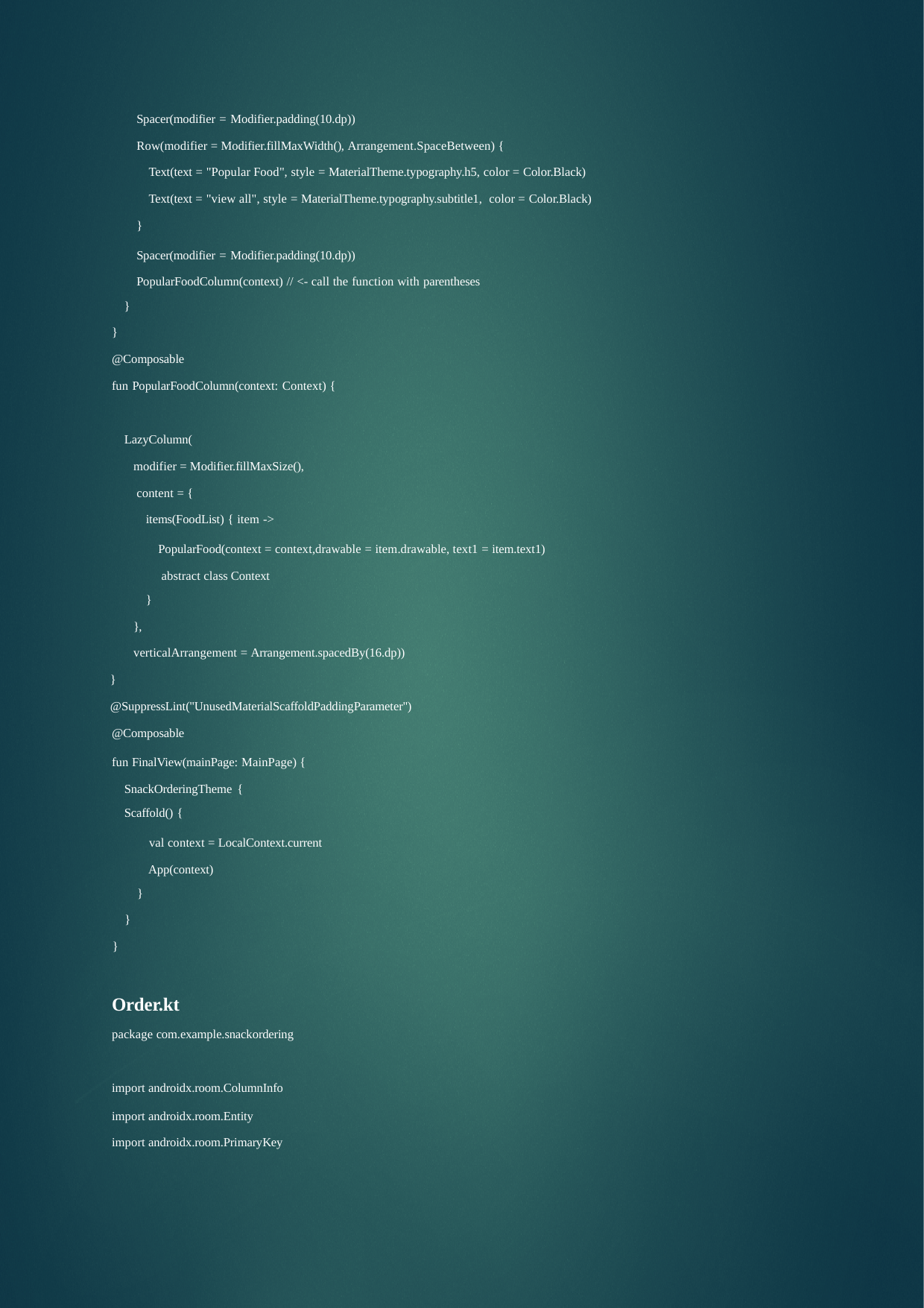

Spacer(modifier = Modifier.padding(10.dp))
Row(modifier = Modifier.fillMaxWidth(), Arrangement.SpaceBetween) {
Text(text = "Popular Food", style = MaterialTheme.typography.h5, color = Color.Black) Text(text = "view all", style = MaterialTheme.typography.subtitle1, color = Color.Black)
}
Spacer(modifier = Modifier.padding(10.dp)) PopularFoodColumn(context) // <- call the function with parentheses
}
}
@Composable
fun PopularFoodColumn(context: Context) {
LazyColumn(
modifier = Modifier.fillMaxSize(), content = {
items(FoodList) { item ->
PopularFood(context = context,drawable = item.drawable, text1 = item.text1) abstract class Context
}
},
verticalArrangement = Arrangement.spacedBy(16.dp))
}
@SuppressLint("UnusedMaterialScaffoldPaddingParameter") @Composable
fun FinalView(mainPage: MainPage) { SnackOrderingTheme {
Scaffold() {
val context = LocalContext.current App(context)
}
}
}
Order.kt
package com.example.snackordering
import androidx.room.ColumnInfo
import androidx.room.Entity import androidx.room.PrimaryKey